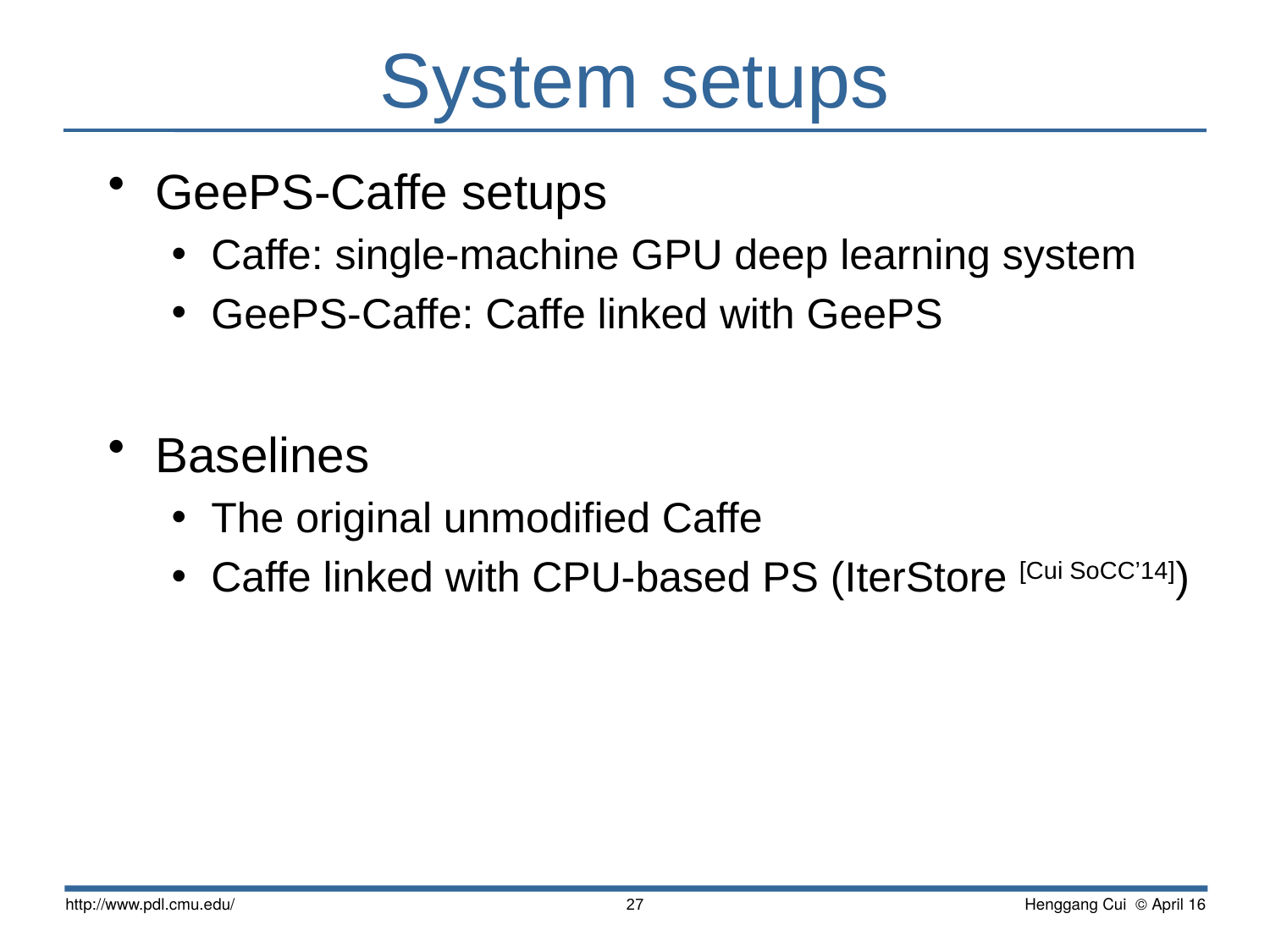

# System setups
GeePS-Caffe setups
Caffe: single-machine GPU deep learning system
GeePS-Caffe: Caffe linked with GeePS

Baselines
The original unmodified Caffe
Caffe linked with CPU-based PS (IterStore [Cui SoCC’14])
http://www.pdl.cmu.edu/
   Henggang Cui  © April 16
27